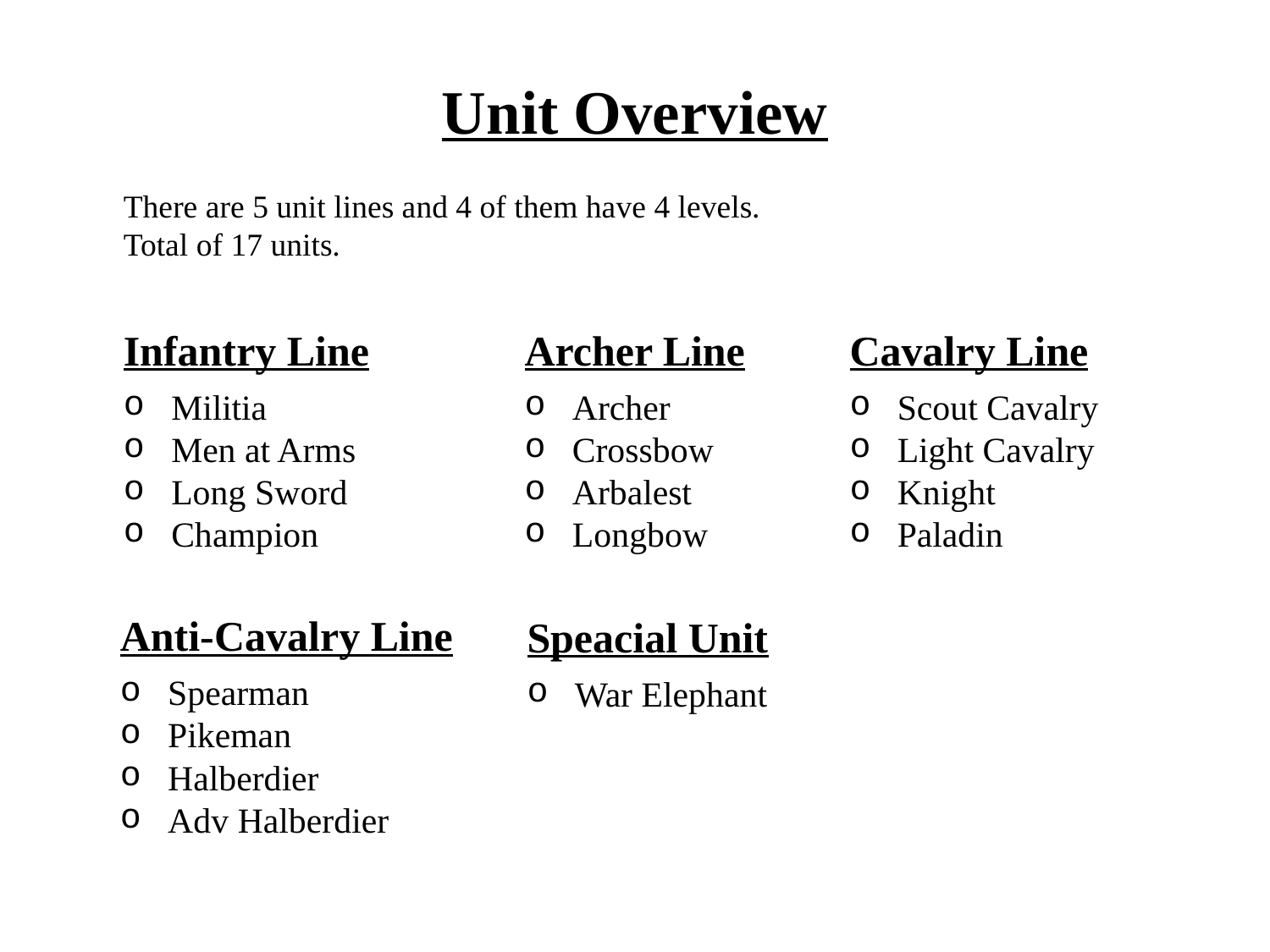

Unit Overview
There are 5 unit lines and 4 of them have 4 levels.
Total of 17 units.
Infantry Line
Militia
Men at Arms
Long Sword
Champion
Archer Line
Archer
Crossbow
Arbalest
Longbow
Cavalry Line
Scout Cavalry
Light Cavalry
Knight
Paladin
Anti-Cavalry Line
Spearman
Pikeman
Halberdier
Adv Halberdier
Speacial Unit
War Elephant